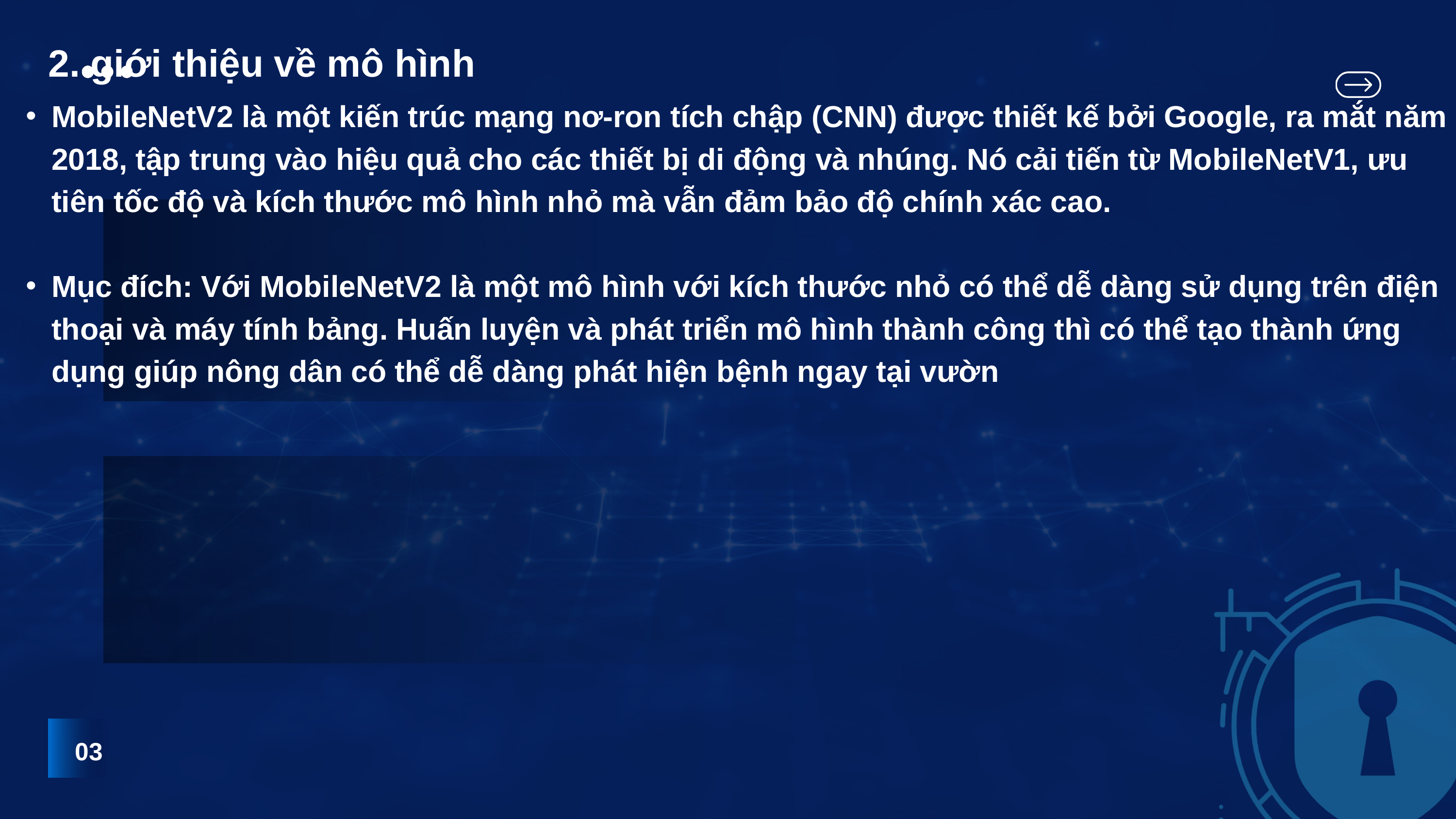

2. giới thiệu về mô hình

MobileNetV2 là một kiến trúc mạng nơ-ron tích chập (CNN) được thiết kế bởi Google, ra mắt năm 2018, tập trung vào hiệu quả cho các thiết bị di động và nhúng. Nó cải tiến từ MobileNetV1, ưu tiên tốc độ và kích thước mô hình nhỏ mà vẫn đảm bảo độ chính xác cao.

Mục đích: Với MobileNetV2 là một mô hình với kích thước nhỏ có thể dễ dàng sử dụng trên điện thoại và máy tính bảng. Huấn luyện và phát triển mô hình thành công thì có thể tạo thành ứng dụng giúp nông dân có thể dễ dàng phát hiện bệnh ngay tại vườn

03